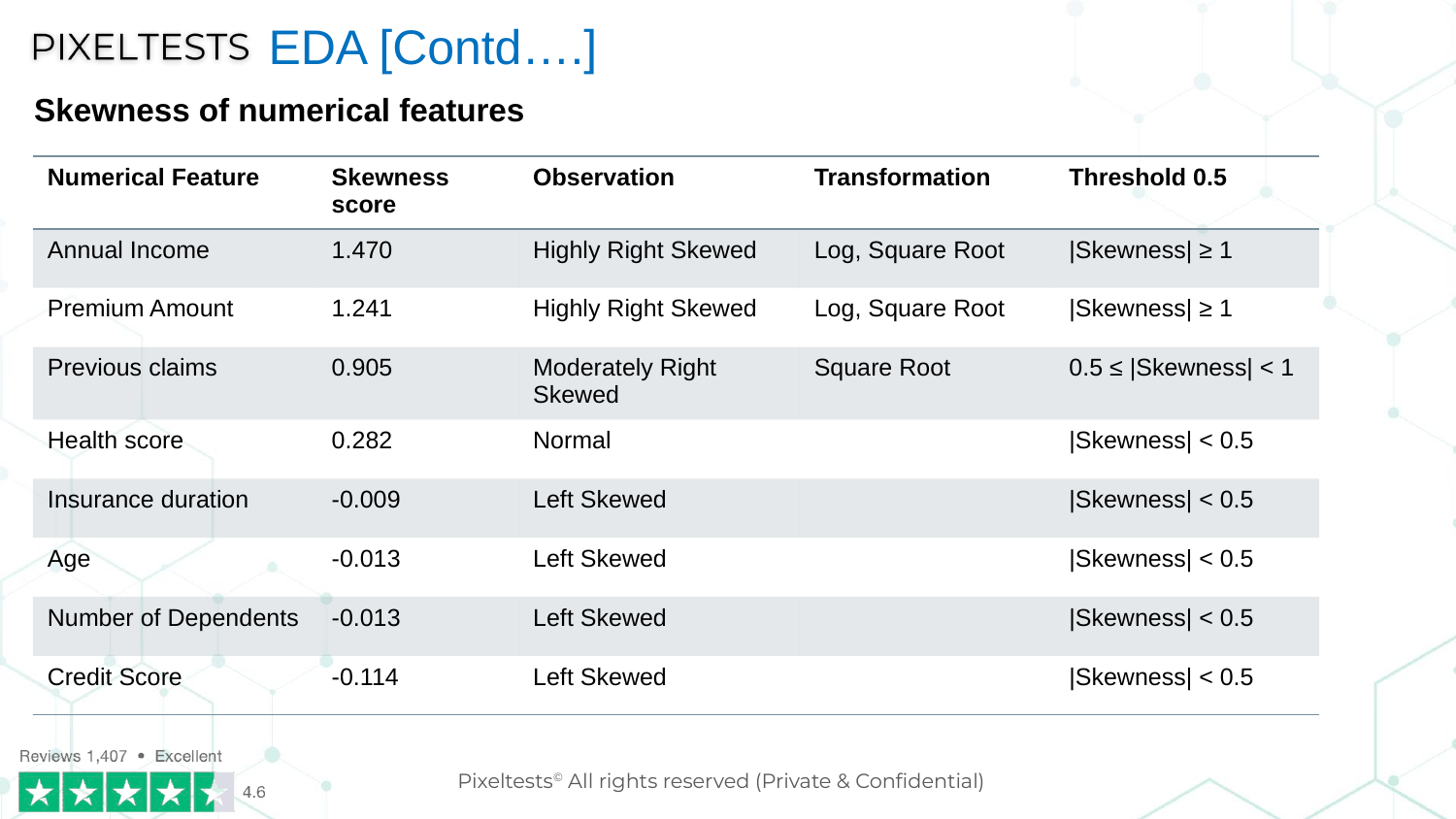

EDA [Contd….]
Skewness of numerical features
| Numerical Feature | Skewness score | Observation | Transformation | Threshold 0.5 |
| --- | --- | --- | --- | --- |
| Annual Income | 1.470 | Highly Right Skewed | Log, Square Root | |Skewness| ≥ 1 |
| Premium Amount | 1.241 | Highly Right Skewed | Log, Square Root | |Skewness| ≥ 1 |
| Previous claims | 0.905 | Moderately Right Skewed | Square Root | 0.5 ≤ |Skewness| < 1 |
| Health score | 0.282 | Normal |  | |Skewness| < 0.5 |
| Insurance duration | -0.009 | Left Skewed |  | |Skewness| < 0.5 |
| Age | -0.013 | Left Skewed |  | |Skewness| < 0.5 |
| Number of Dependents | -0.013 | Left Skewed |  | |Skewness| < 0.5 |
| Credit Score | -0.114 | Left Skewed |  | |Skewness| < 0.5 |